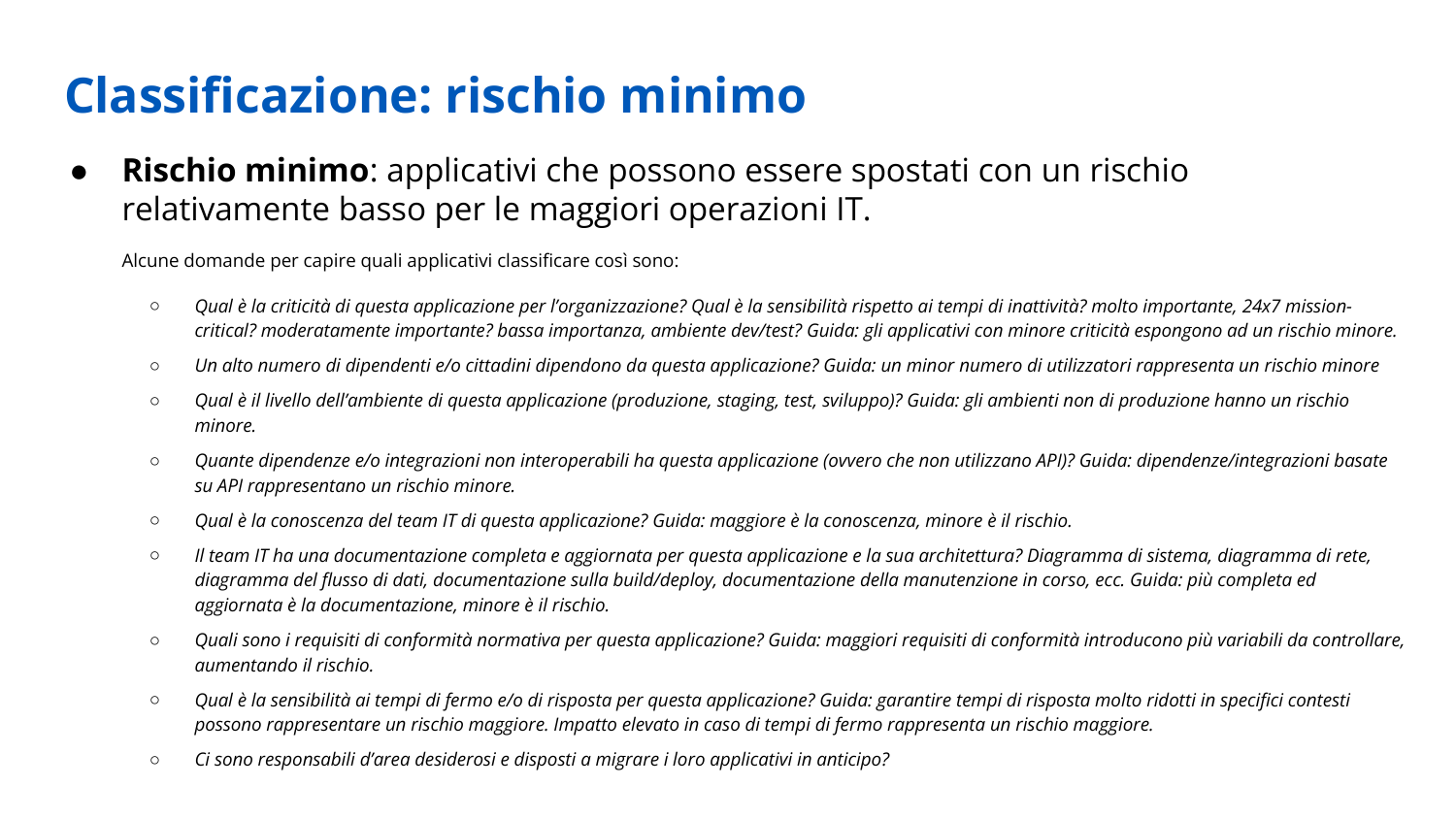

Classificazione: rischio minimo
Rischio minimo: applicativi che possono essere spostati con un rischio relativamente basso per le maggiori operazioni IT.
Alcune domande per capire quali applicativi classificare così sono:
Qual è la criticità di questa applicazione per l’organizzazione? Qual è la sensibilità rispetto ai tempi di inattività? molto importante, 24x7 mission-critical? moderatamente importante? bassa importanza, ambiente dev/test? Guida: gli applicativi con minore criticità espongono ad un rischio minore.
Un alto numero di dipendenti e/o cittadini dipendono da questa applicazione? Guida: un minor numero di utilizzatori rappresenta un rischio minore
Qual è il livello dell’ambiente di questa applicazione (produzione, staging, test, sviluppo)? Guida: gli ambienti non di produzione hanno un rischio minore.
Quante dipendenze e/o integrazioni non interoperabili ha questa applicazione (ovvero che non utilizzano API)? Guida: dipendenze/integrazioni basate su API rappresentano un rischio minore.
Qual è la conoscenza del team IT di questa applicazione? Guida: maggiore è la conoscenza, minore è il rischio.
Il team IT ha una documentazione completa e aggiornata per questa applicazione e la sua architettura? Diagramma di sistema, diagramma di rete, diagramma del flusso di dati, documentazione sulla build/deploy, documentazione della manutenzione in corso, ecc. Guida: più completa ed aggiornata è la documentazione, minore è il rischio.
Quali sono i requisiti di conformità normativa per questa applicazione? Guida: maggiori requisiti di conformità introducono più variabili da controllare, aumentando il rischio.
Qual è la sensibilità ai tempi di fermo e/o di risposta per questa applicazione? Guida: garantire tempi di risposta molto ridotti in specifici contesti possono rappresentare un rischio maggiore. Impatto elevato in caso di tempi di fermo rappresenta un rischio maggiore.
Ci sono responsabili d’area desiderosi e disposti a migrare i loro applicativi in anticipo?